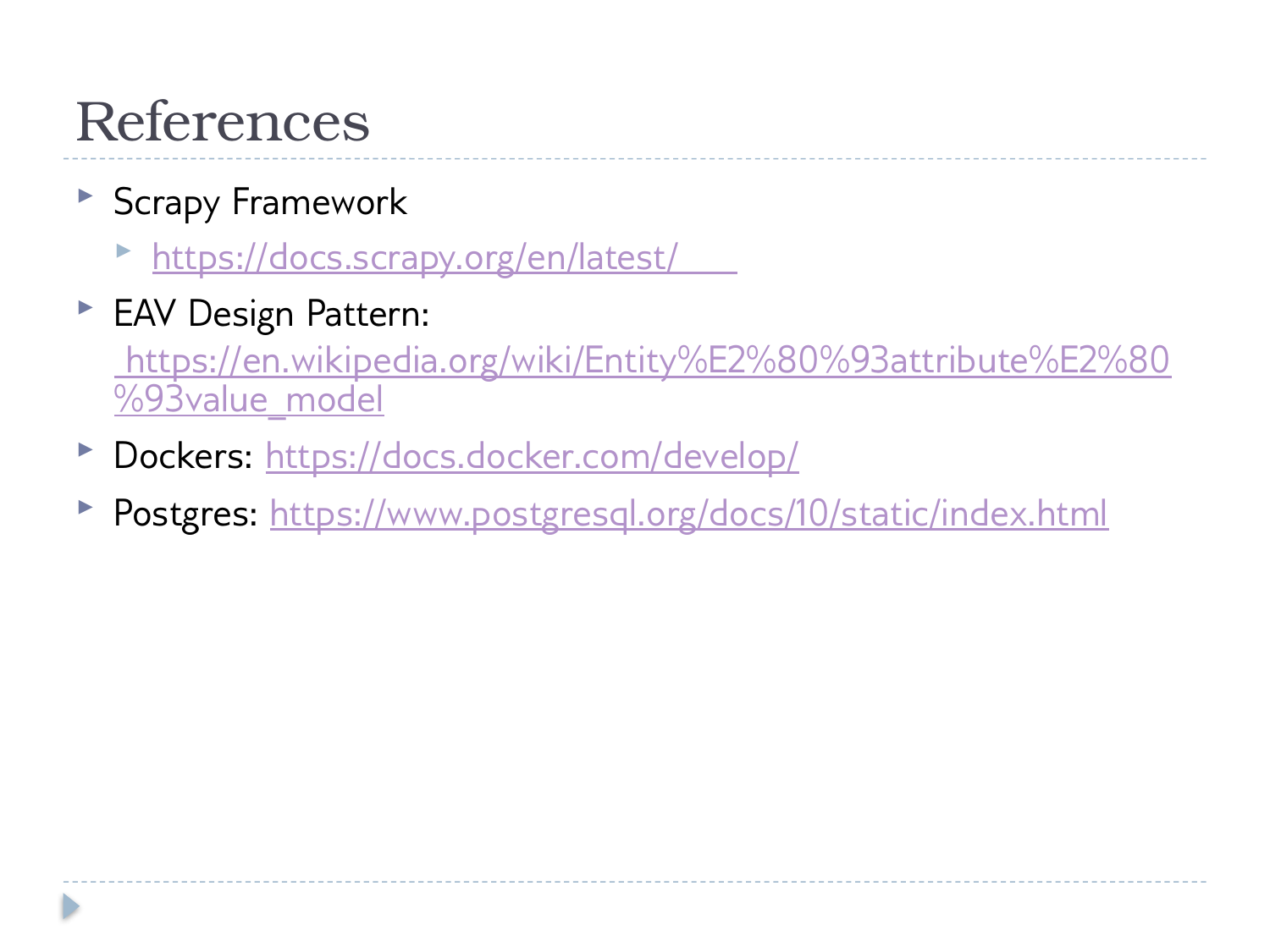

# References
Scrapy Framework
https://docs.scrapy.org/en/latest/
EAV Design Pattern: https://en.wikipedia.org/wiki/Entity%E2%80%93attribute%E2%80%93value_model
Dockers: https://docs.docker.com/develop/
Postgres: https://www.postgresql.org/docs/10/static/index.html